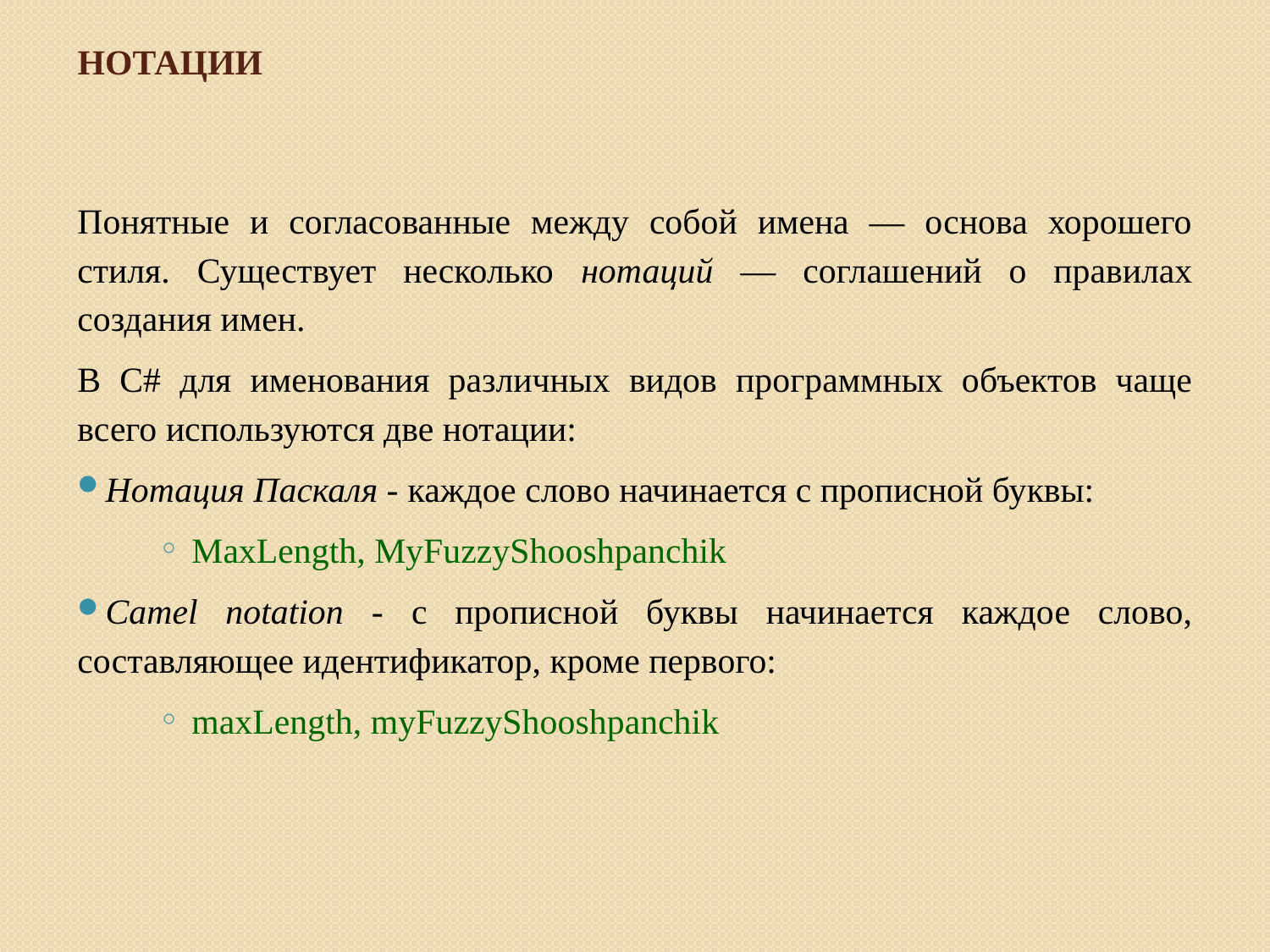

# Нотации
Понятные и согласованные между собой имена — основа хорошего стиля. Существует несколько нотаций — соглашений о правилах создания имен.
В C# для именования различных видов программных объектов чаще всего используются две нотации:
Нотация Паскаля - каждое слово начинается с прописной буквы:
MaxLength, MyFuzzyShooshpanchik
Camel notation - с прописной буквы начинается каждое слово, составляющее идентификатор, кроме первого:
maxLength, myFuzzyShooshpanchik